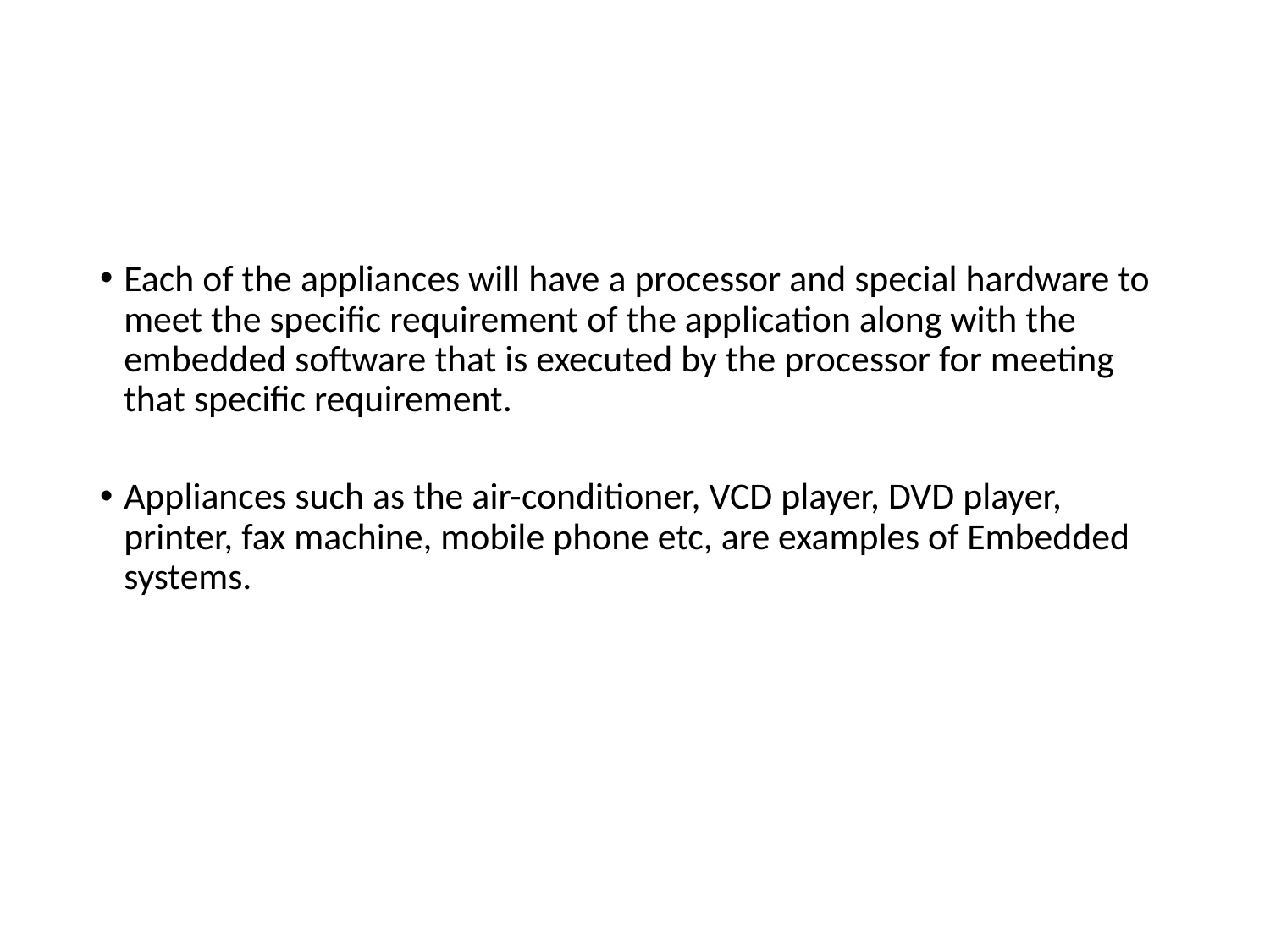

#
Each of the appliances will have a processor and special hardware to meet the specific requirement of the application along with the embedded software that is executed by the processor for meeting that specific requirement.
Appliances such as the air-conditioner, VCD player, DVD player, printer, fax machine, mobile phone etc, are examples of Embedded systems.